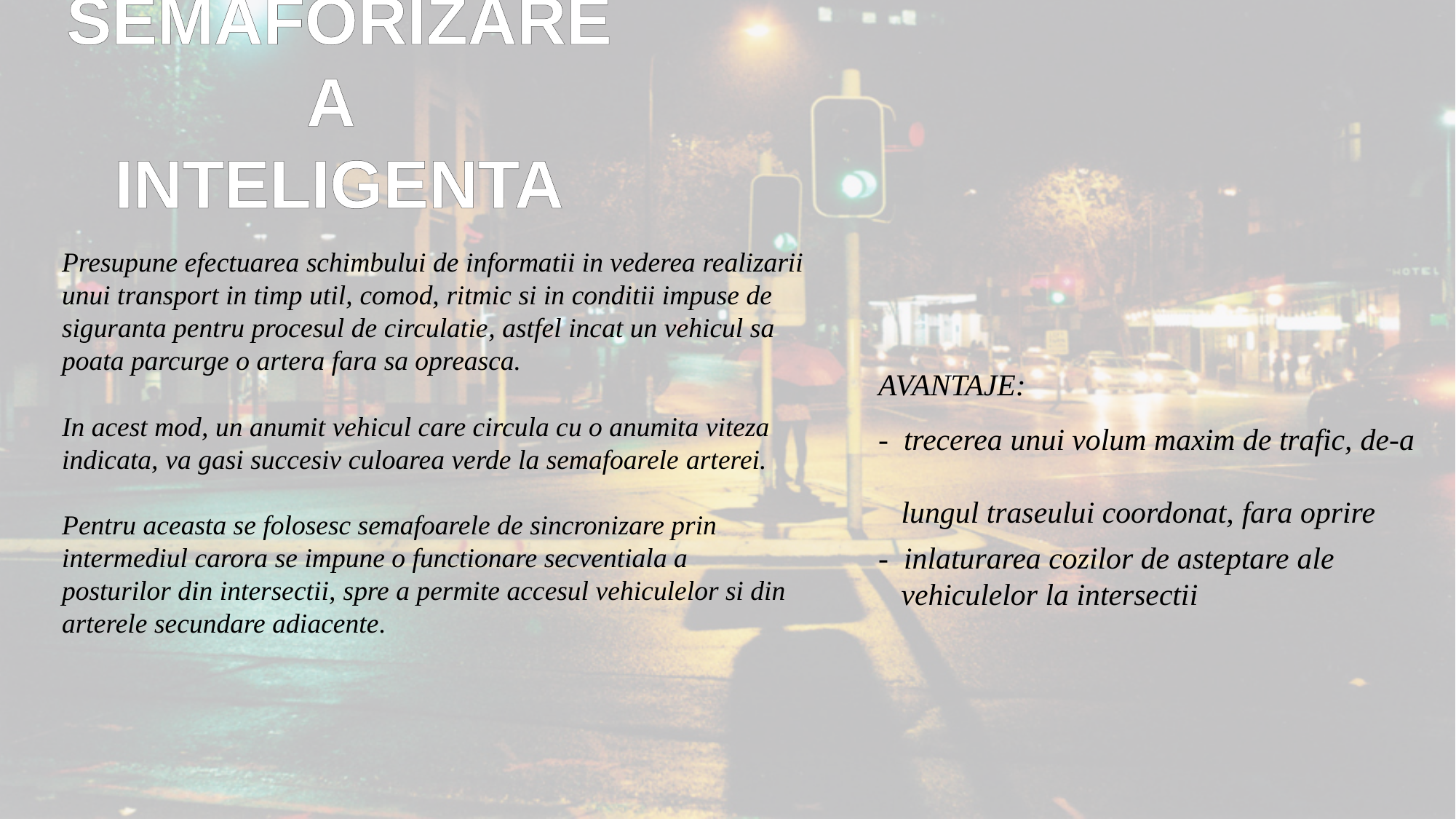

# Semaforizarea inteligenta
Presupune efectuarea schimbului de informatii in vederea realizarii unui transport in timp util, comod, ritmic si in conditii impuse de siguranta pentru procesul de circulatie, astfel incat un vehicul sa poata parcurge o artera fara sa opreasca.
Avantaje:

-  trecerea unui volum maxim de trafic, de-a
   lungul traseului coordonat, fara oprire
-  inlaturarea cozilor de asteptare ale
   vehiculelor la intersectii
In acest mod, un anumit vehicul care circula cu o anumita viteza indicata, va gasi succesiv culoarea verde la semafoarele arterei.

Pentru aceasta se folosesc semafoarele de sincronizare prin intermediul carora se impune o functionare secventiala a posturilor din intersectii, spre a permite accesul vehiculelor si din arterele secundare adiacente.